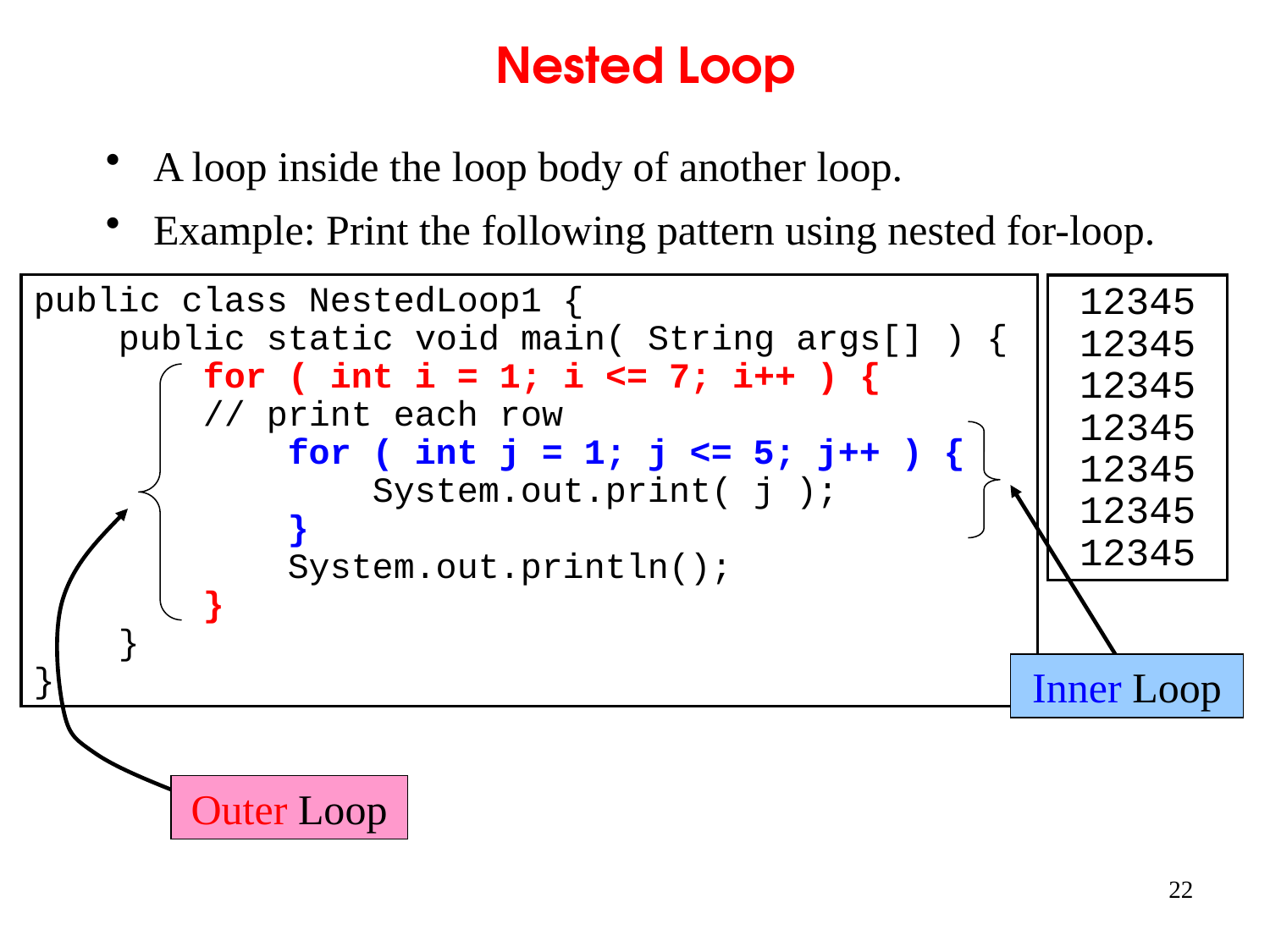

Nested Loop
A loop inside the loop body of another loop.
Example: Print the following pattern using nested for-loop.
public class NestedLoop1 {
    public static void main( String args[] ) {
        for ( int i = 1; i <= 7; i++ ) {
        // print each row
            for ( int j = 1; j <= 5; j++ ) {
                System.out.print( j );
            }
            System.out.println();
        }
    }
}
12345
12345
12345
12345
12345
12345
12345

Outer Loop

Inner Loop
22